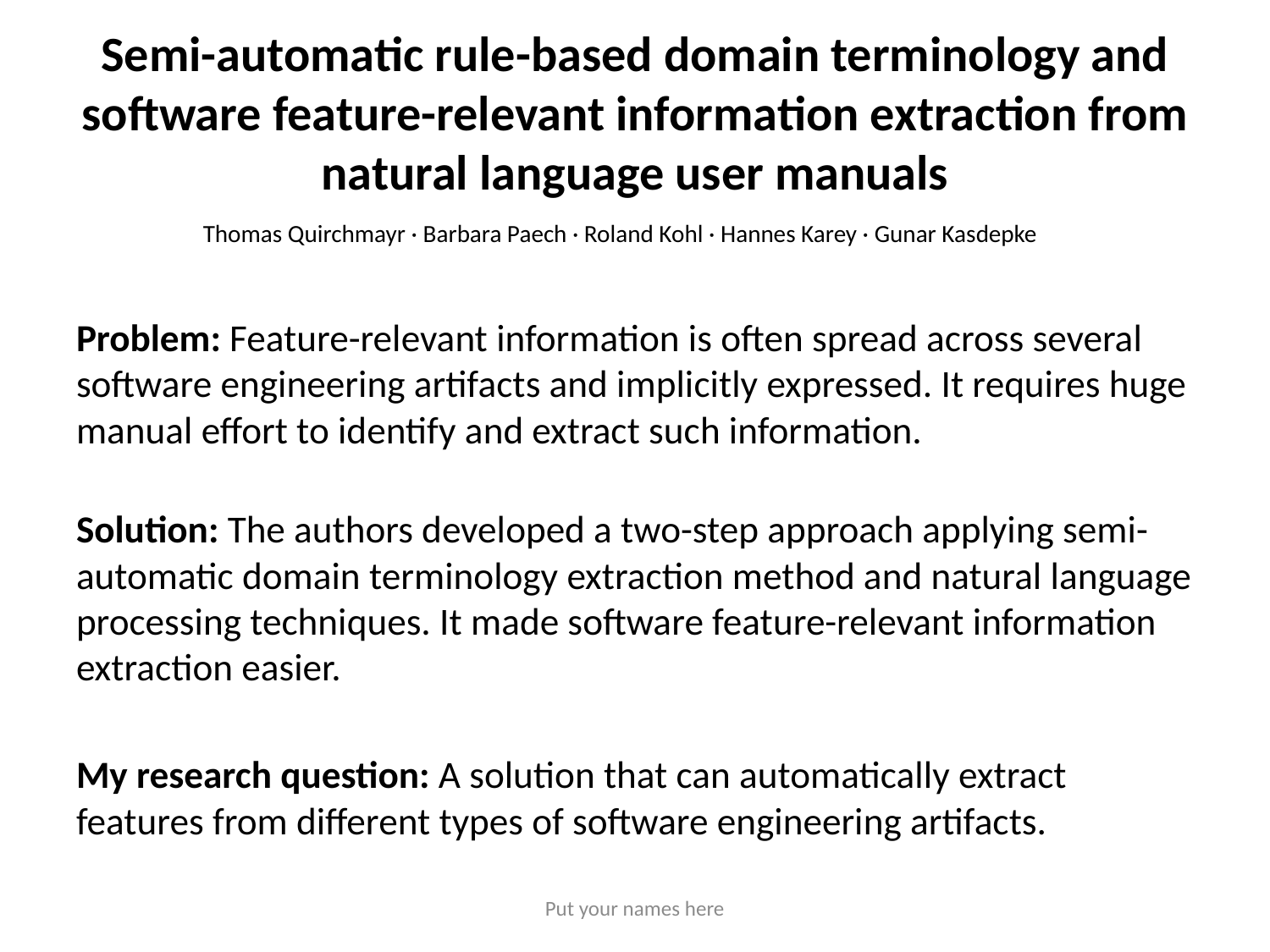

# Semi-automatic rule-based domain terminology and software feature-relevant information extraction from natural language user manuals
Thomas Quirchmayr · Barbara Paech · Roland Kohl · Hannes Karey · Gunar Kasdepke
Problem: Feature-relevant information is often spread across several software engineering artifacts and implicitly expressed. It requires huge manual effort to identify and extract such information.
Solution: The authors developed a two-step approach applying semi-automatic domain terminology extraction method and natural language processing techniques. It made software feature-relevant information extraction easier.

My research question: A solution that can automatically extract features from different types of software engineering artifacts.
Put your names here